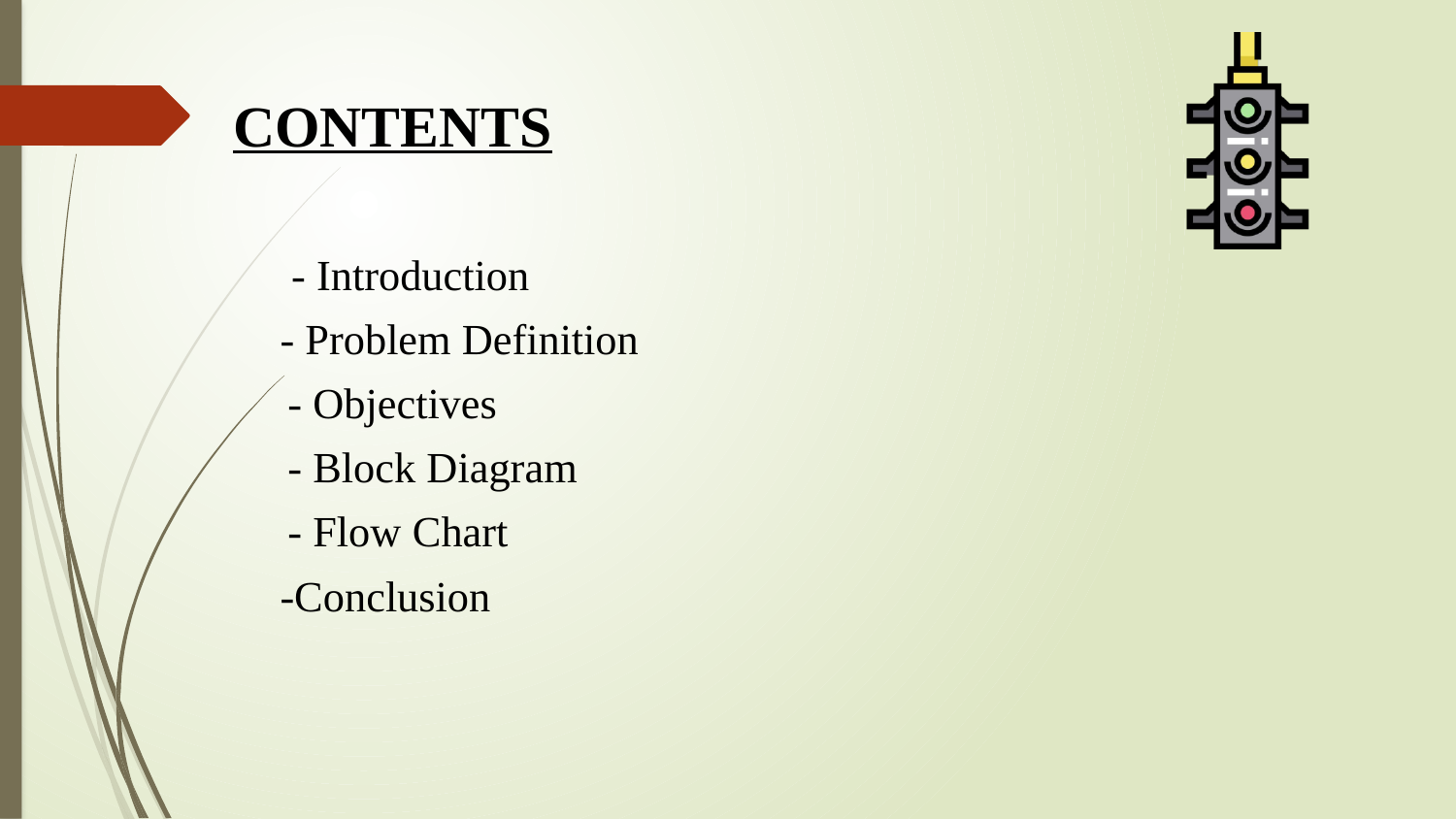

CONTENTS

      	    - Introduction
		 - Problem Definition
     - Objectives
     - Block Diagram
     - Flow Chart
		 -Conclusion